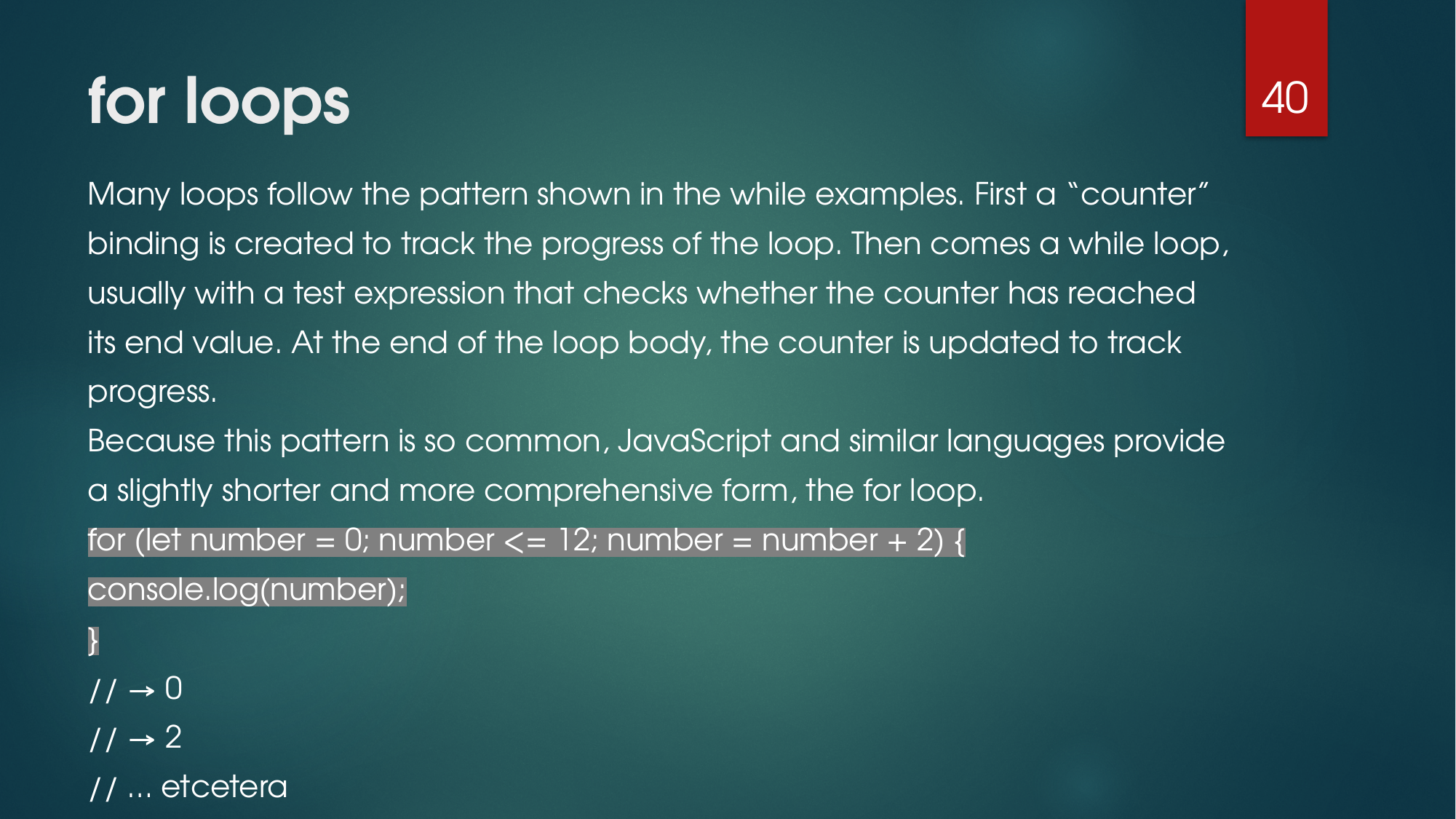

40
# for loops
Many loops follow the pattern shown in the while examples. First a “counter”
binding is created to track the progress of the loop. Then comes a while loop,
usually with a test expression that checks whether the counter has reached
its end value. At the end of the loop body, the counter is updated to track
progress.
Because this pattern is so common, JavaScript and similar languages provide
a slightly shorter and more comprehensive form, the for loop.
for (let number = 0; number <= 12; number = number + 2) {
console.log(number);
}
// → 0
// → 2
// … etcetera